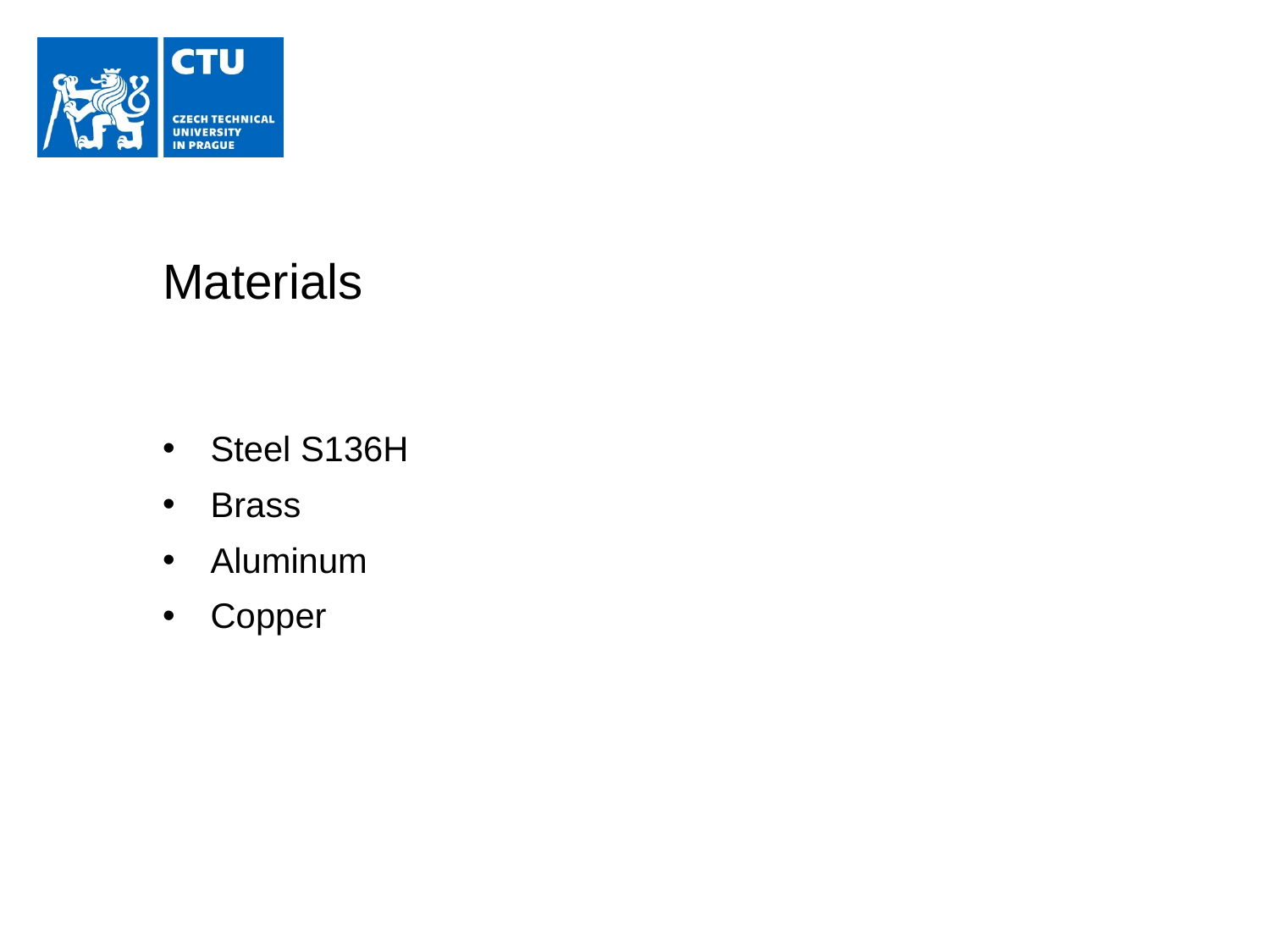

# Materials
Steel S136H
Brass
Aluminum
Copper